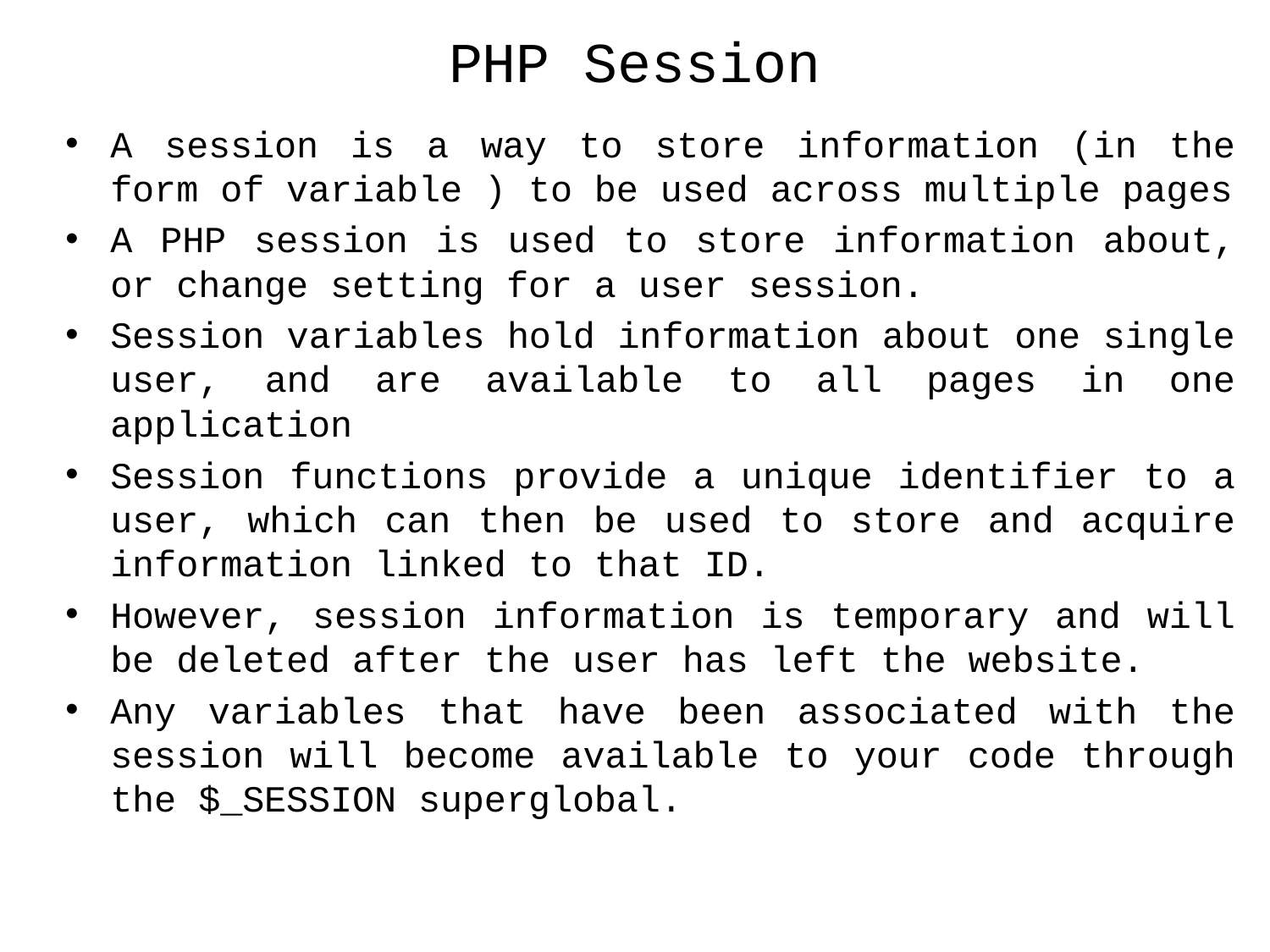

# PHP Session
A session is a way to store information (in the form of variable ) to be used across multiple pages
A PHP session is used to store information about, or change setting for a user session.
Session variables hold information about one single user, and are available to all pages in one application
Session functions provide a unique identifier to a user, which can then be used to store and acquire information linked to that ID.
However, session information is temporary and will be deleted after the user has left the website.
Any variables that have been associated with the session will become available to your code through the $_SESSION superglobal.